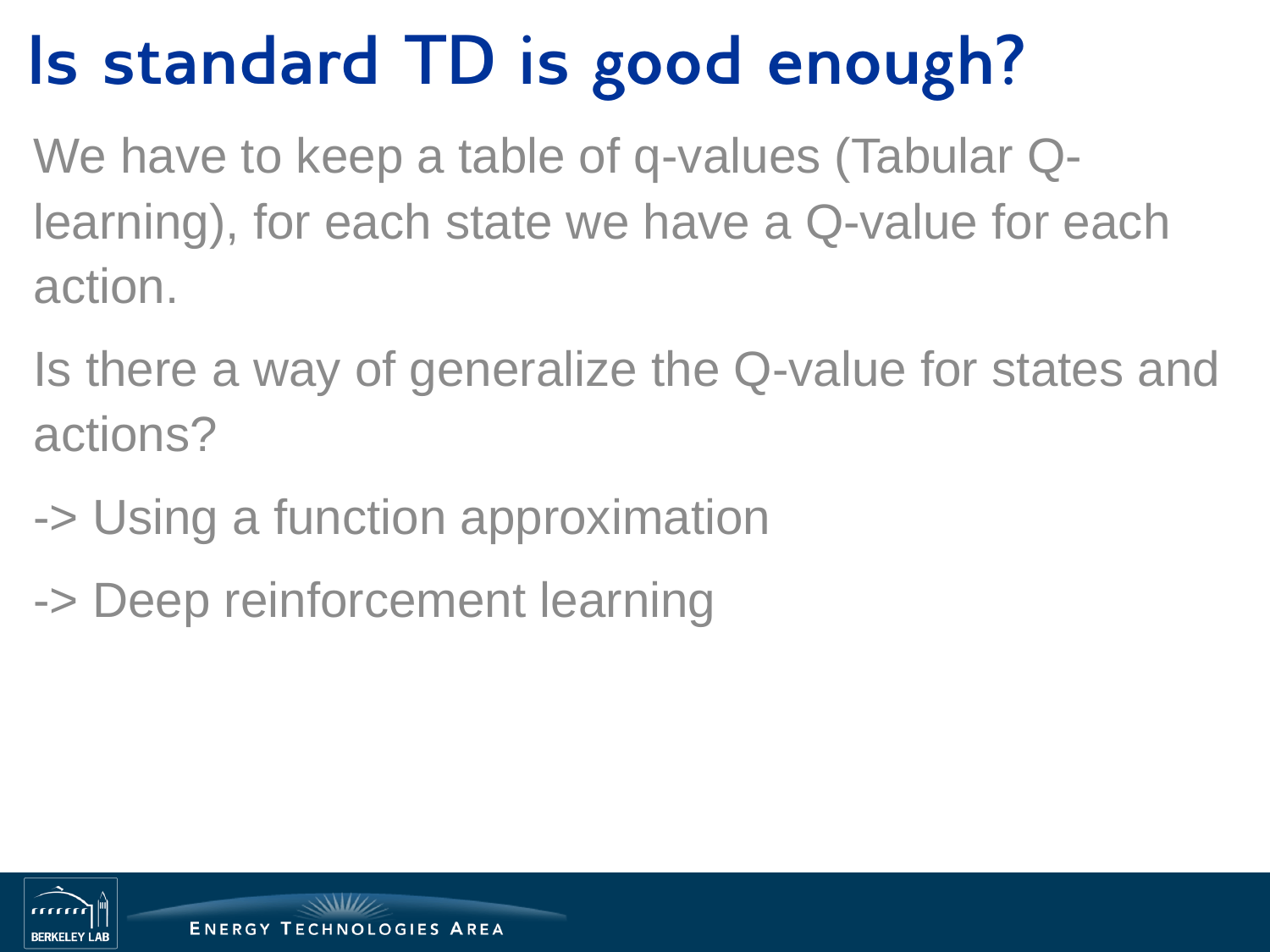

# Is standard TD is good enough?
We have to keep a table of q-values (Tabular Q-learning), for each state we have a Q-value for each action.
Is there a way of generalize the Q-value for states and actions?
-> Using a function approximation
-> Deep reinforcement learning